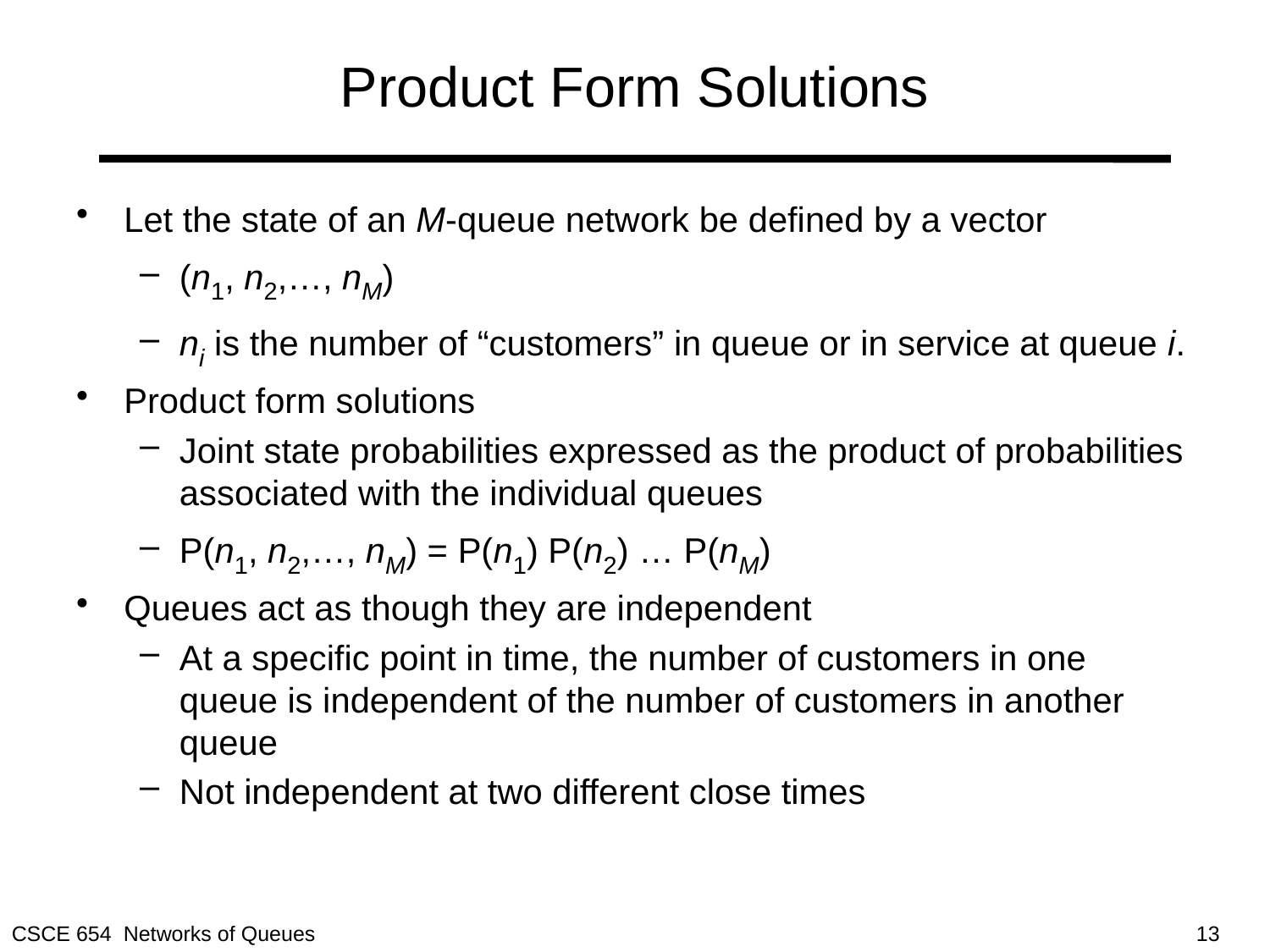

# Product Form Solutions
Let the state of an M-queue network be defined by a vector
(n1, n2,…, nM)
ni is the number of “customers” in queue or in service at queue i.
Product form solutions
Joint state probabilities expressed as the product of probabilities associated with the individual queues
P(n1, n2,…, nM) = P(n1) P(n2) … P(nM)
Queues act as though they are independent
At a specific point in time, the number of customers in one queue is independent of the number of customers in another queue
Not independent at two different close times